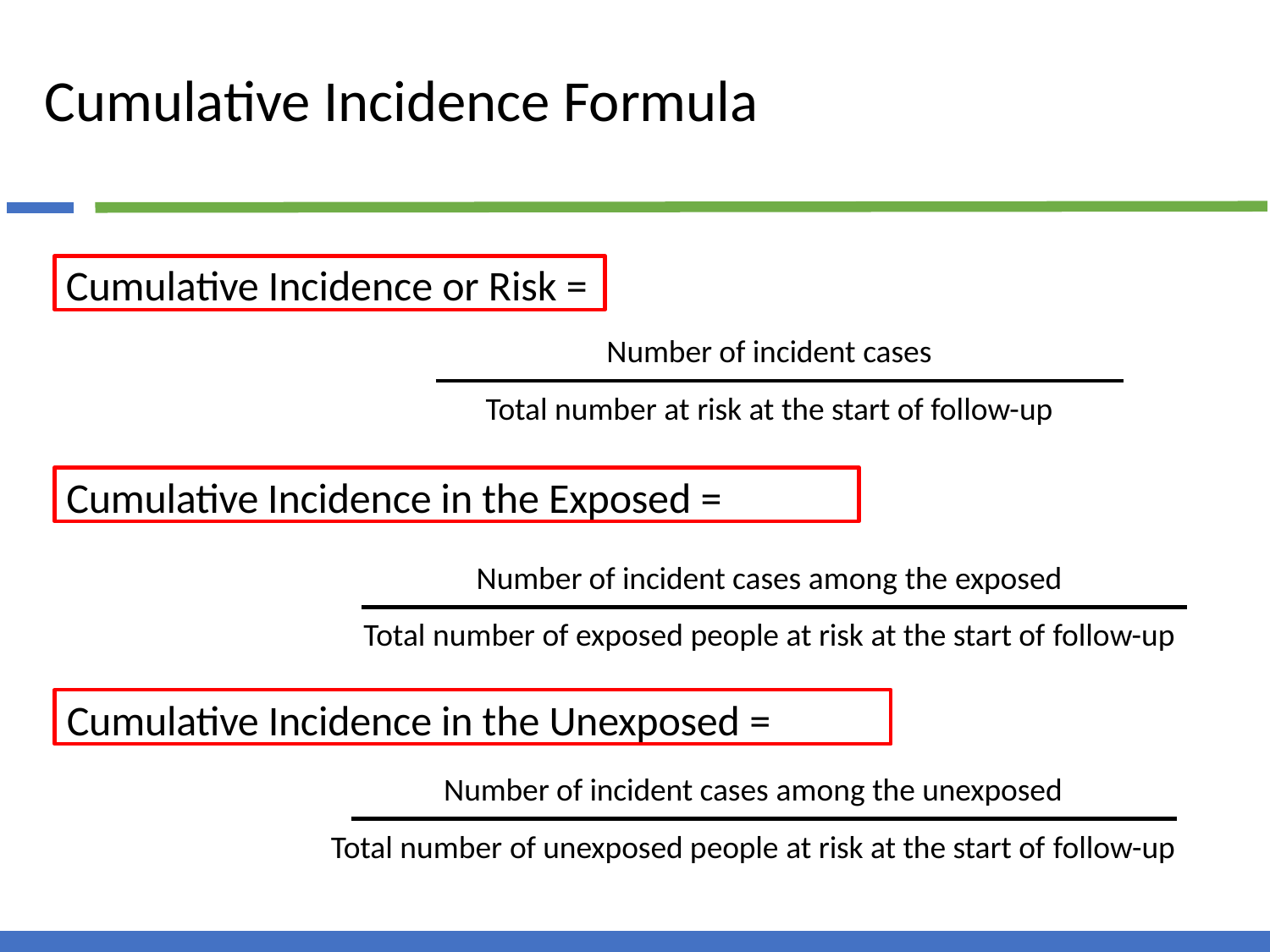

# Cumulative Incidence Formula
Cumulative Incidence or Risk =
Number of incident cases
Total number at risk at the start of follow-up

Cumulative Incidence in the Exposed =
Number of incident cases among the exposed
Total number of exposed people at risk at the start of follow-up

Cumulative Incidence in the Unexposed =
Number of incident cases among the unexposed
Total number of unexposed people at risk at the start of follow-up